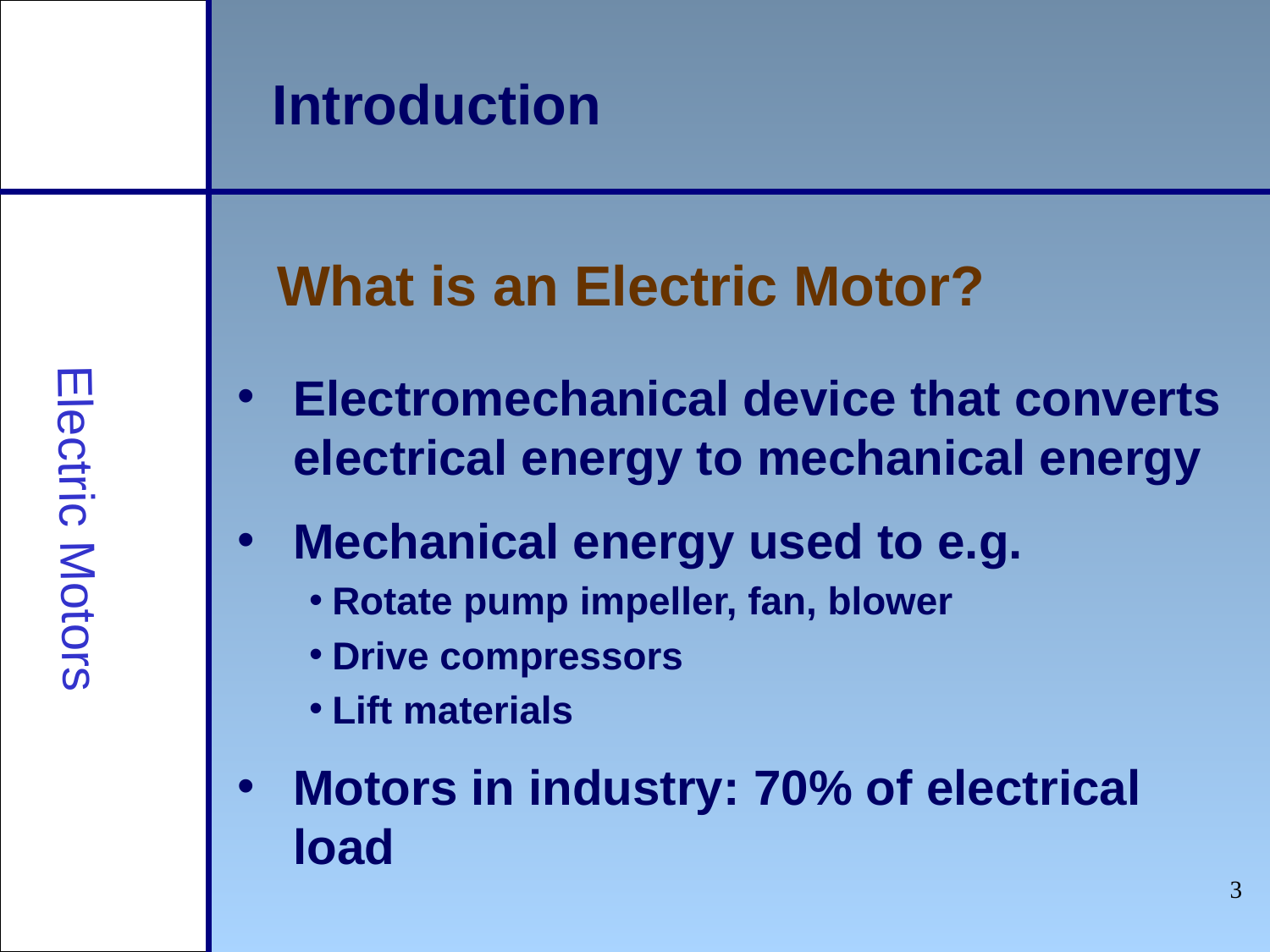

Introduction
What is an Electric Motor?
Electromechanical device that converts electrical energy to mechanical energy
Mechanical energy used to e.g.
Rotate pump impeller, fan, blower
Drive compressors
Lift materials
Motors in industry: 70% of electrical load

Electric Motors
3